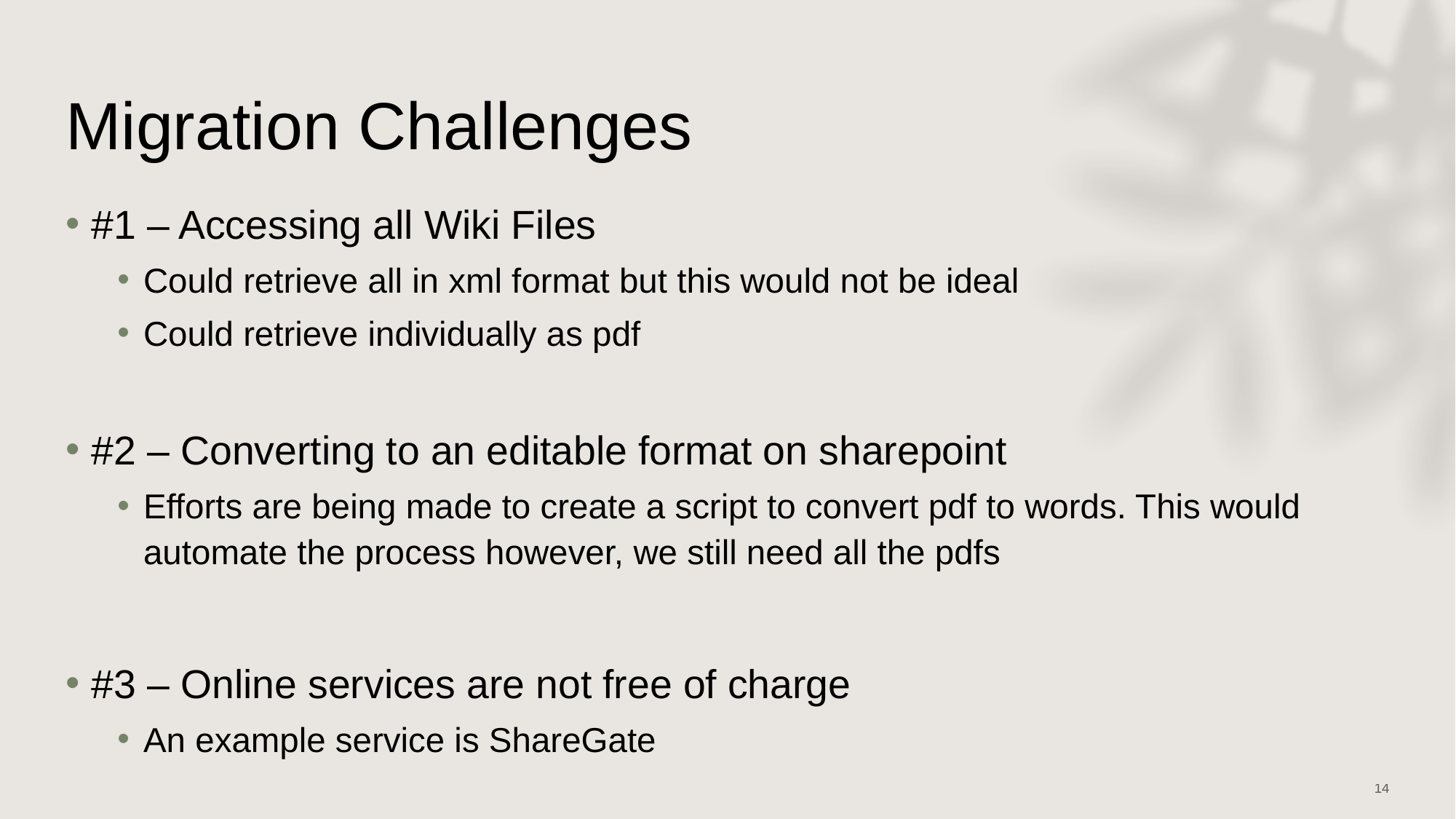

# Migration Challenges
#1 – Accessing all Wiki Files
Could retrieve all in xml format but this would not be ideal
Could retrieve individually as pdf

#2 – Converting to an editable format on sharepoint
Efforts are being made to create a script to convert pdf to words. This would automate the process however, we still need all the pdfs

#3 – Online services are not free of charge
An example service is ShareGate

14